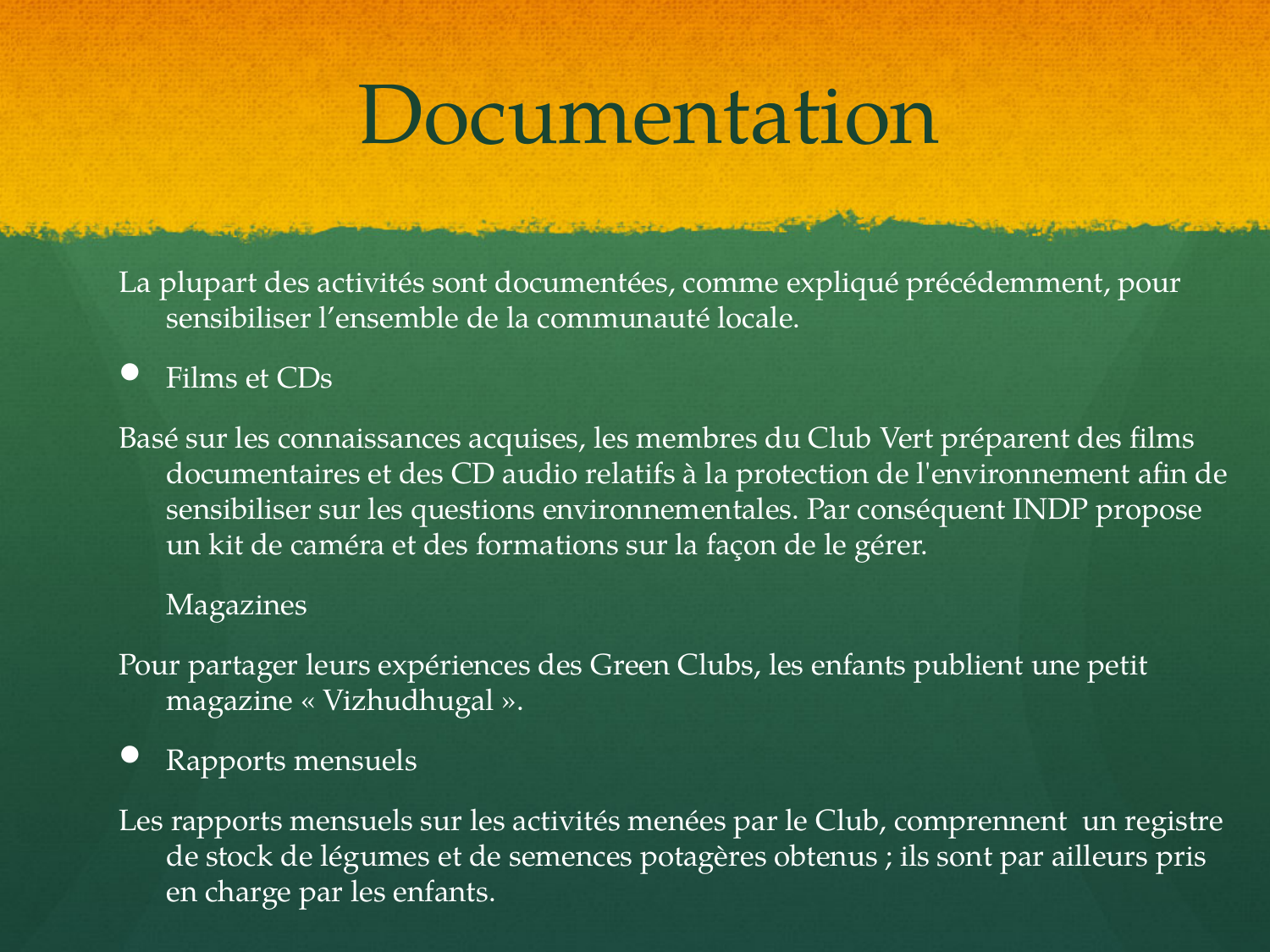

# Documentation
La plupart des activités sont documentées, comme expliqué précédemment, pour sensibiliser l’ensemble de la communauté locale.
Films et CDs
Basé sur les connaissances acquises, les membres du Club Vert préparent des films documentaires et des CD audio relatifs à la protection de l'environnement afin de sensibiliser sur les questions environnementales. Par conséquent INDP propose un kit de caméra et des formations sur la façon de le gérer.
	Magazines
Pour partager leurs expériences des Green Clubs, les enfants publient une petit magazine « Vizhudhugal ».
Rapports mensuels
Les rapports mensuels sur les activités menées par le Club, comprennent  un registre de stock de légumes et de semences potagères obtenus ; ils sont par ailleurs pris en charge par les enfants.